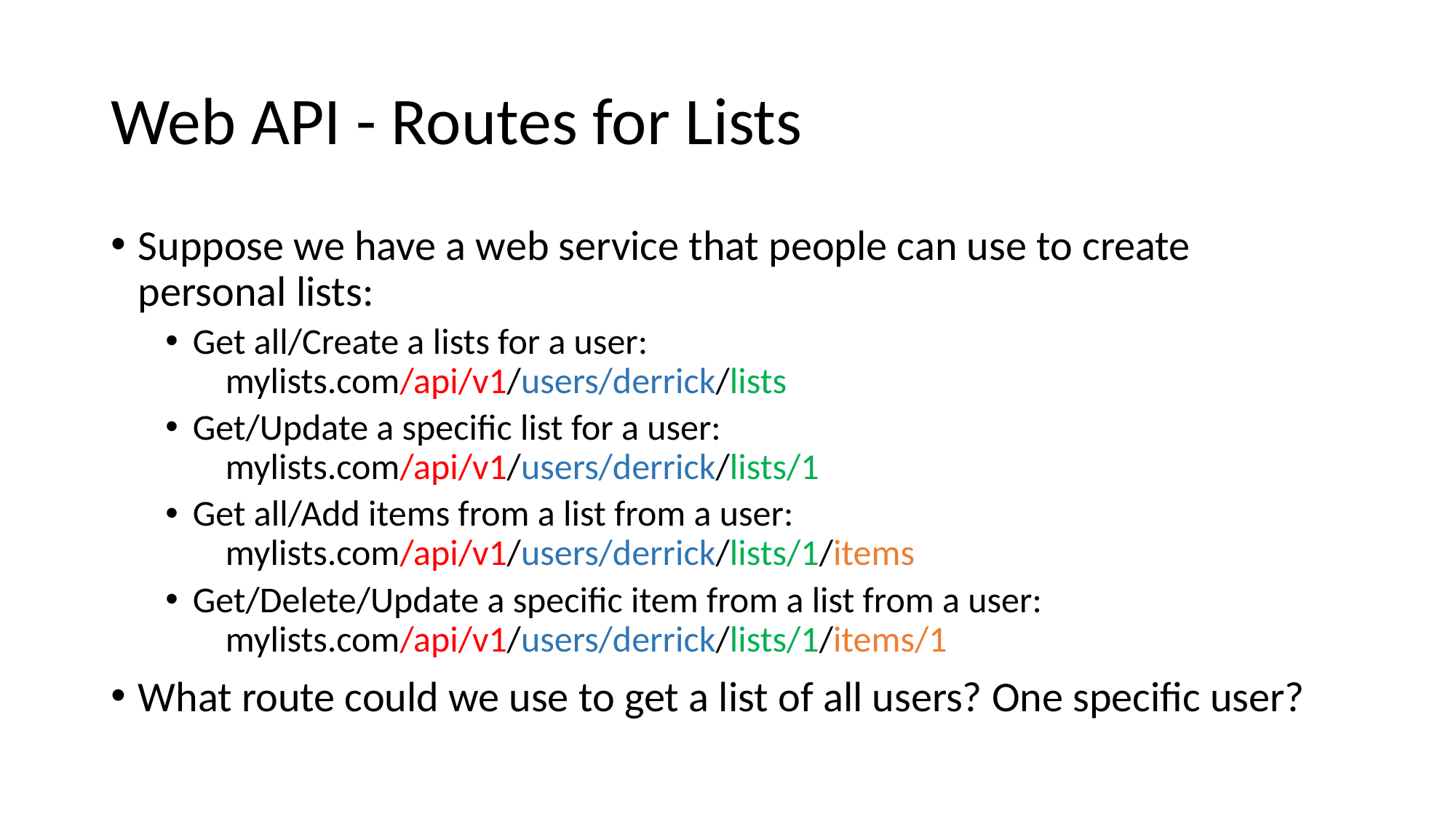

# Web API - Routes for Lists
Suppose we have a web service that people can use to create personal lists:
Get all/Create a lists for a user:
    mylists.com/api/v1/users/derrick/lists
Get/Update a specific list for a user:
    mylists.com/api/v1/users/derrick/lists/1
Get all/Add items from a list from a user:
    mylists.com/api/v1/users/derrick/lists/1/items
Get/Delete/Update a specific item from a list from a user:
    mylists.com/api/v1/users/derrick/lists/1/items/1
What route could we use to get a list of all users? One specific user?